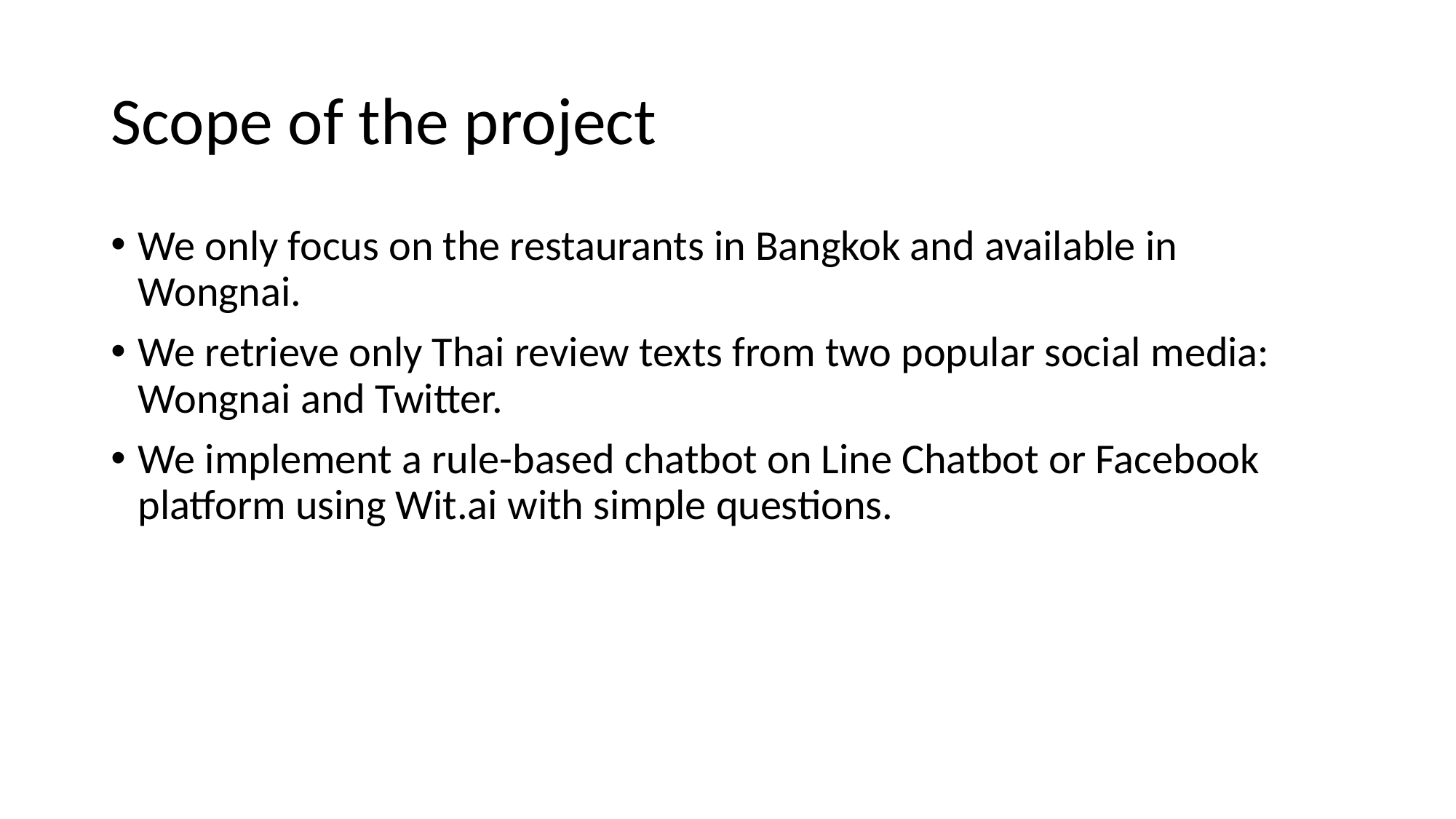

# Scope of the project
We only focus on the restaurants in Bangkok and available in Wongnai.
We retrieve only Thai review texts from two popular social media: Wongnai and Twitter.
We implement a rule-based chatbot on Line Chatbot or Facebook platform using Wit.ai with simple questions.